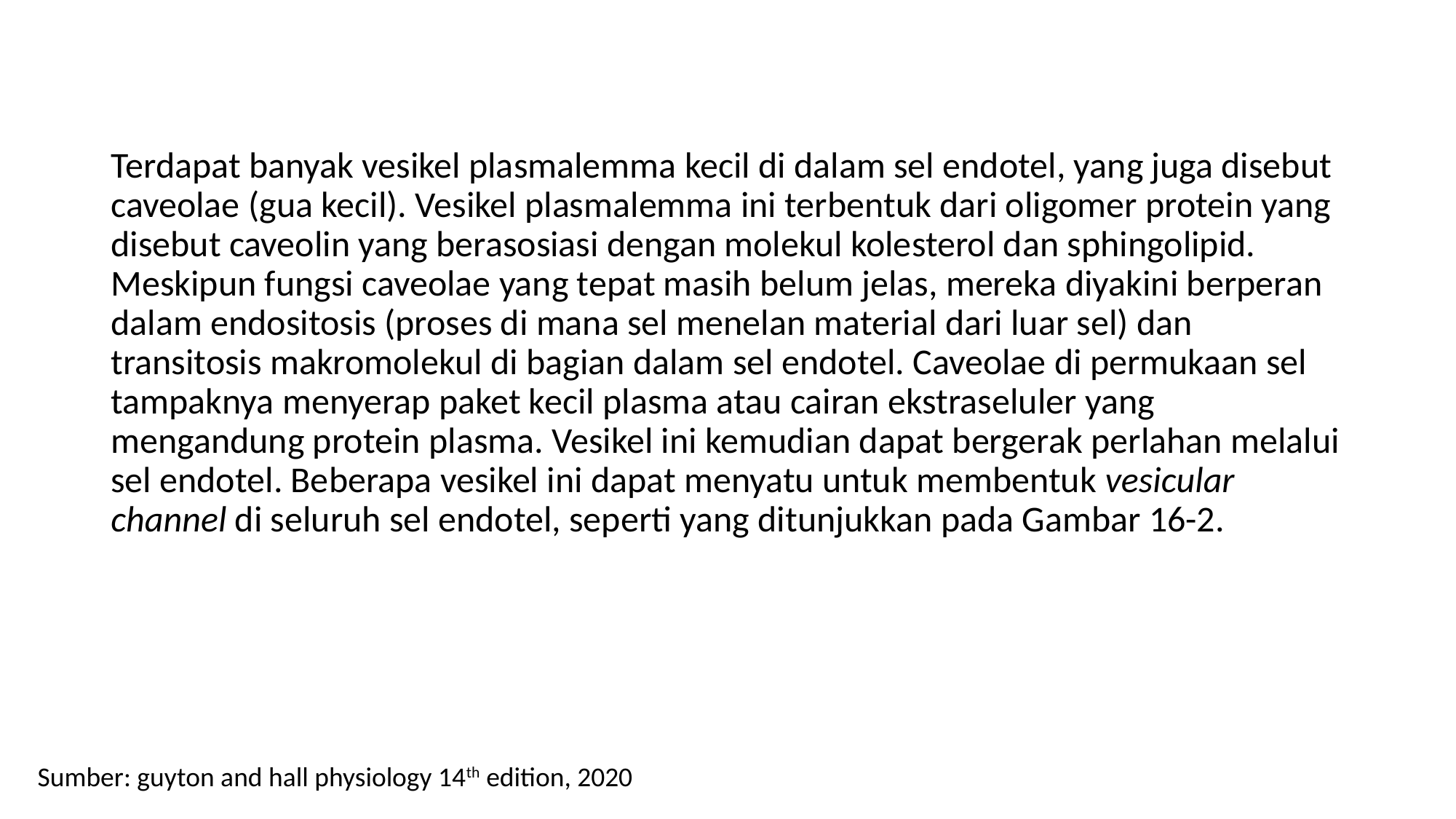

Terdapat banyak vesikel plasmalemma kecil di dalam sel endotel, yang juga disebut caveolae (gua kecil). Vesikel plasmalemma ini terbentuk dari oligomer protein yang disebut caveolin yang berasosiasi dengan molekul kolesterol dan sphingolipid. Meskipun fungsi caveolae yang tepat masih belum jelas, mereka diyakini berperan dalam endositosis (proses di mana sel menelan material dari luar sel) dan transitosis makromolekul di bagian dalam sel endotel. Caveolae di permukaan sel tampaknya menyerap paket kecil plasma atau cairan ekstraseluler yang mengandung protein plasma. Vesikel ini kemudian dapat bergerak perlahan melalui sel endotel. Beberapa vesikel ini dapat menyatu untuk membentuk vesicular channel di seluruh sel endotel, seperti yang ditunjukkan pada Gambar 16-2.
Sumber: guyton and hall physiology 14th edition, 2020